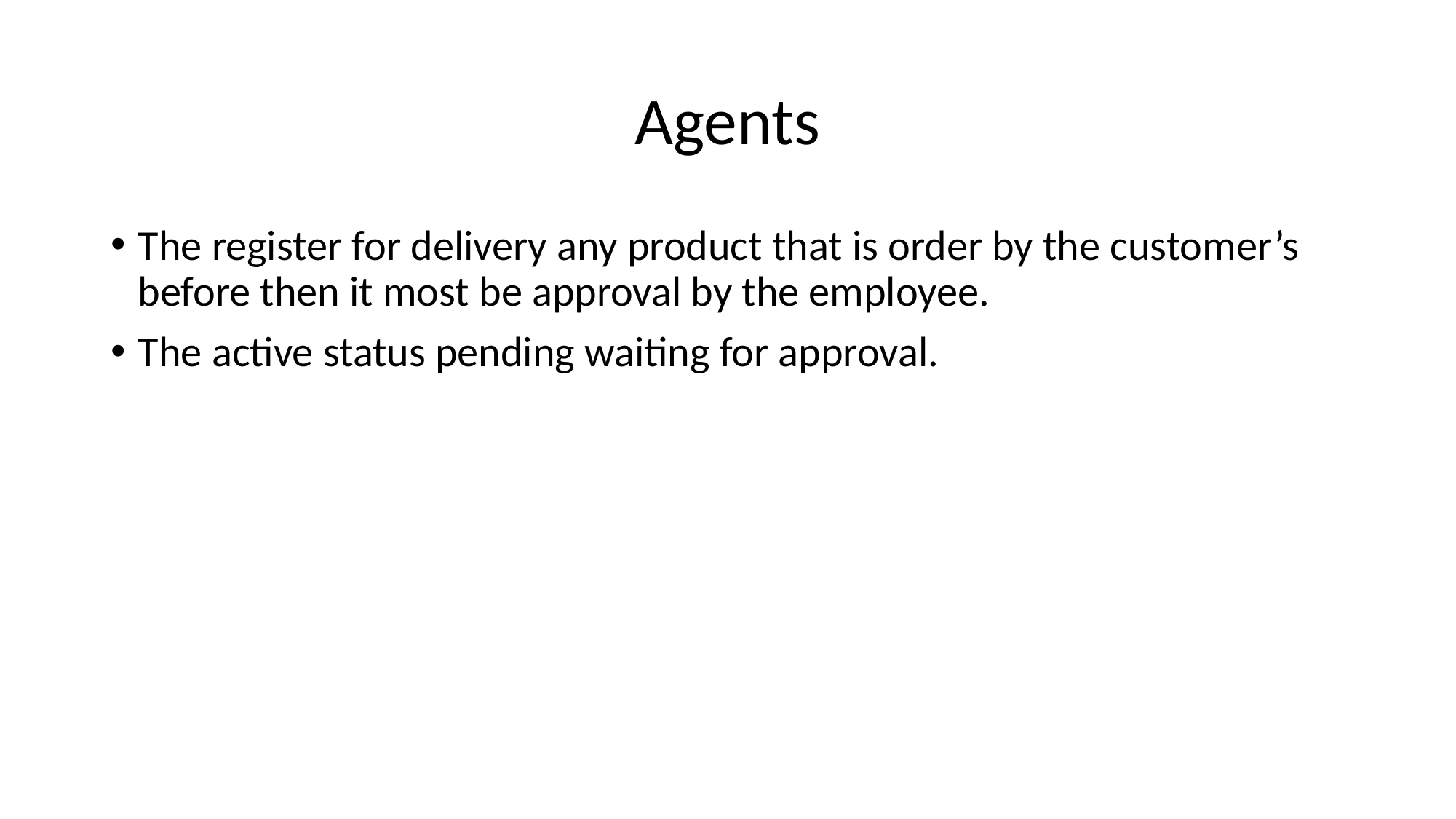

# Agents
The register for delivery any product that is order by the customer’s before then it most be approval by the employee.
The active status pending waiting for approval.